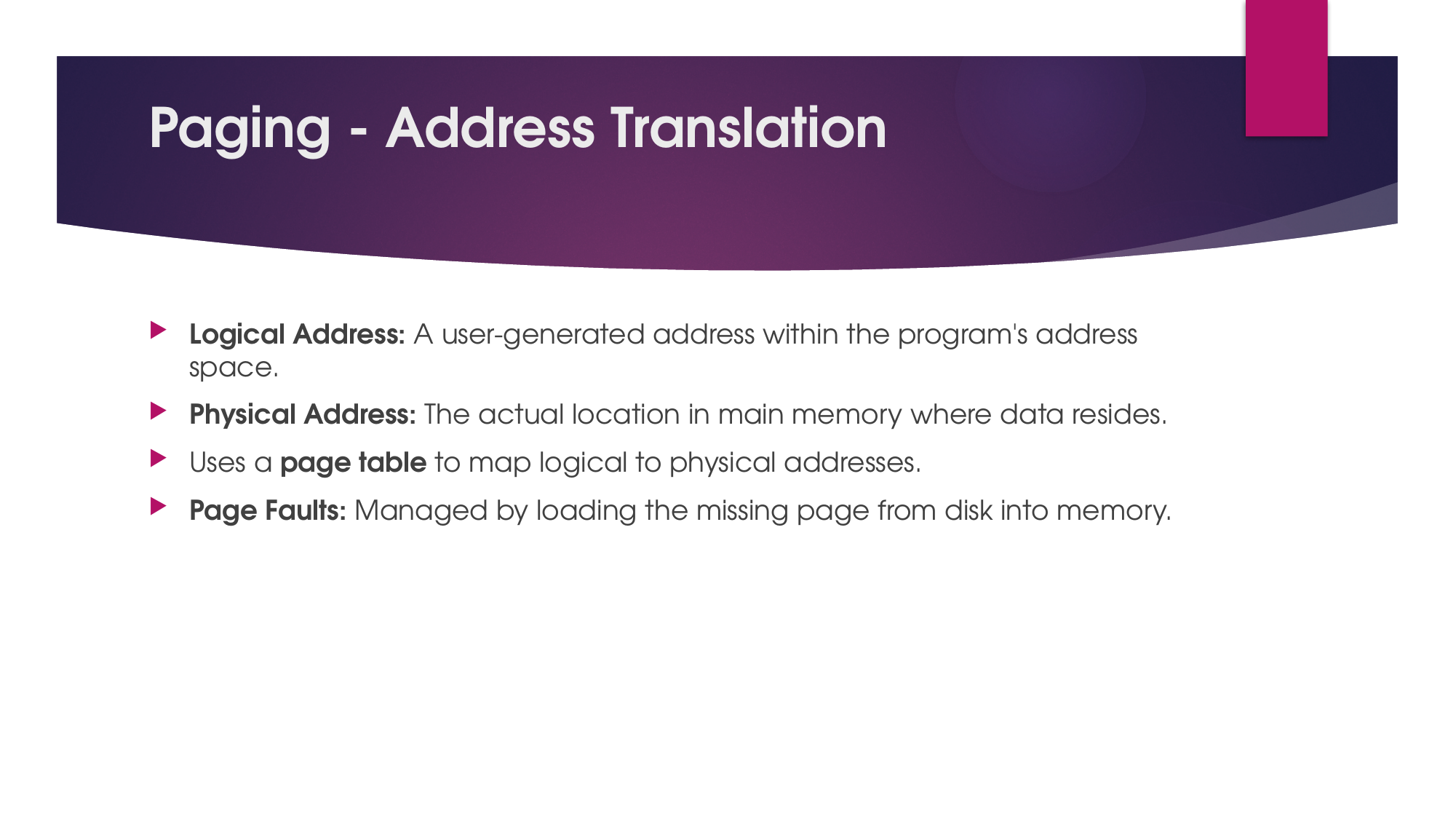

# Paging - Address Translation
Logical Address: A user-generated address within the program's address space.
Physical Address: The actual location in main memory where data resides.
Uses a page table to map logical to physical addresses.
Page Faults: Managed by loading the missing page from disk into memory.